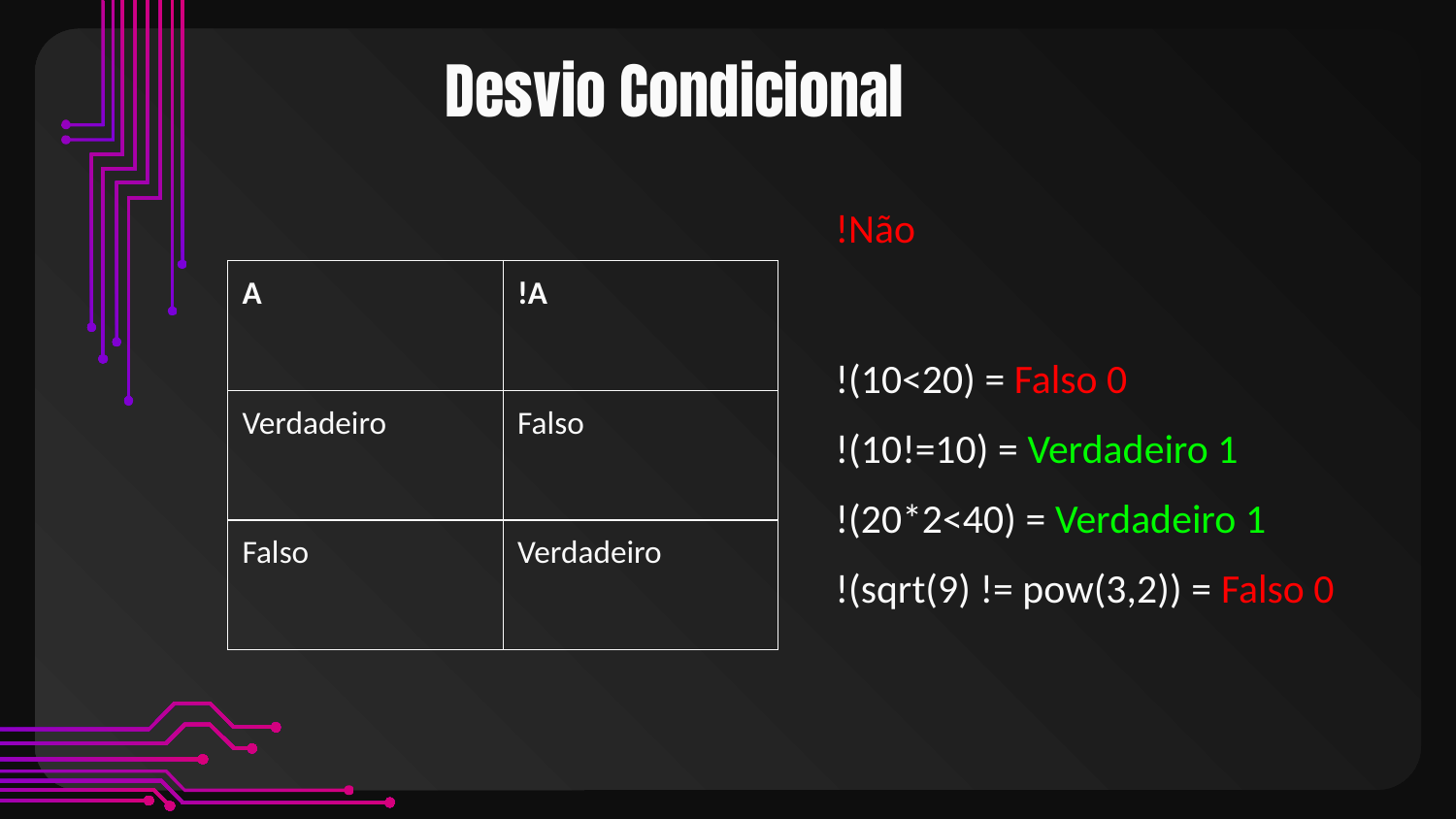

# Desvio Condicional
!Não

!(10<20) = Falso 0
!(10!=10) = Verdadeiro 1
!(20*2<40) = Verdadeiro 1
!(sqrt(9) != pow(3,2)) = Falso 0

| A | !A |
| --- | --- |
| Verdadeiro | Falso |
| Falso | Verdadeiro |